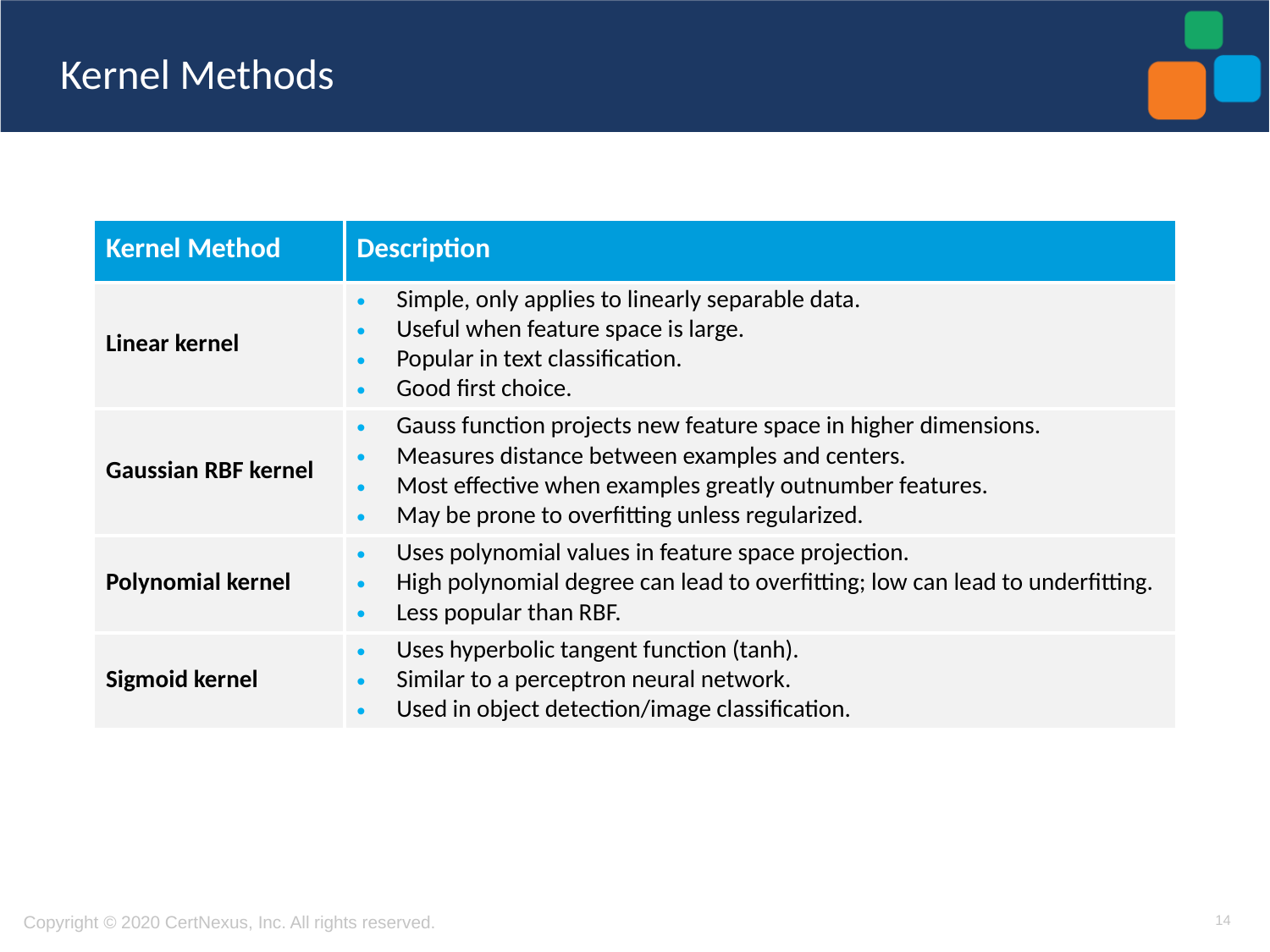

# Kernel Methods
| Kernel Method | Description |
| --- | --- |
| Linear kernel | Simple, only applies to linearly separable data. Useful when feature space is large. Popular in text classification. Good first choice. |
| Gaussian RBF kernel | Gauss function projects new feature space in higher dimensions. Measures distance between examples and centers. Most effective when examples greatly outnumber features. May be prone to overfitting unless regularized. |
| Polynomial kernel | Uses polynomial values in feature space projection. High polynomial degree can lead to overfitting; low can lead to underfitting. Less popular than RBF. |
| Sigmoid kernel | Uses hyperbolic tangent function (tanh). Similar to a perceptron neural network. Used in object detection/image classification. |
14